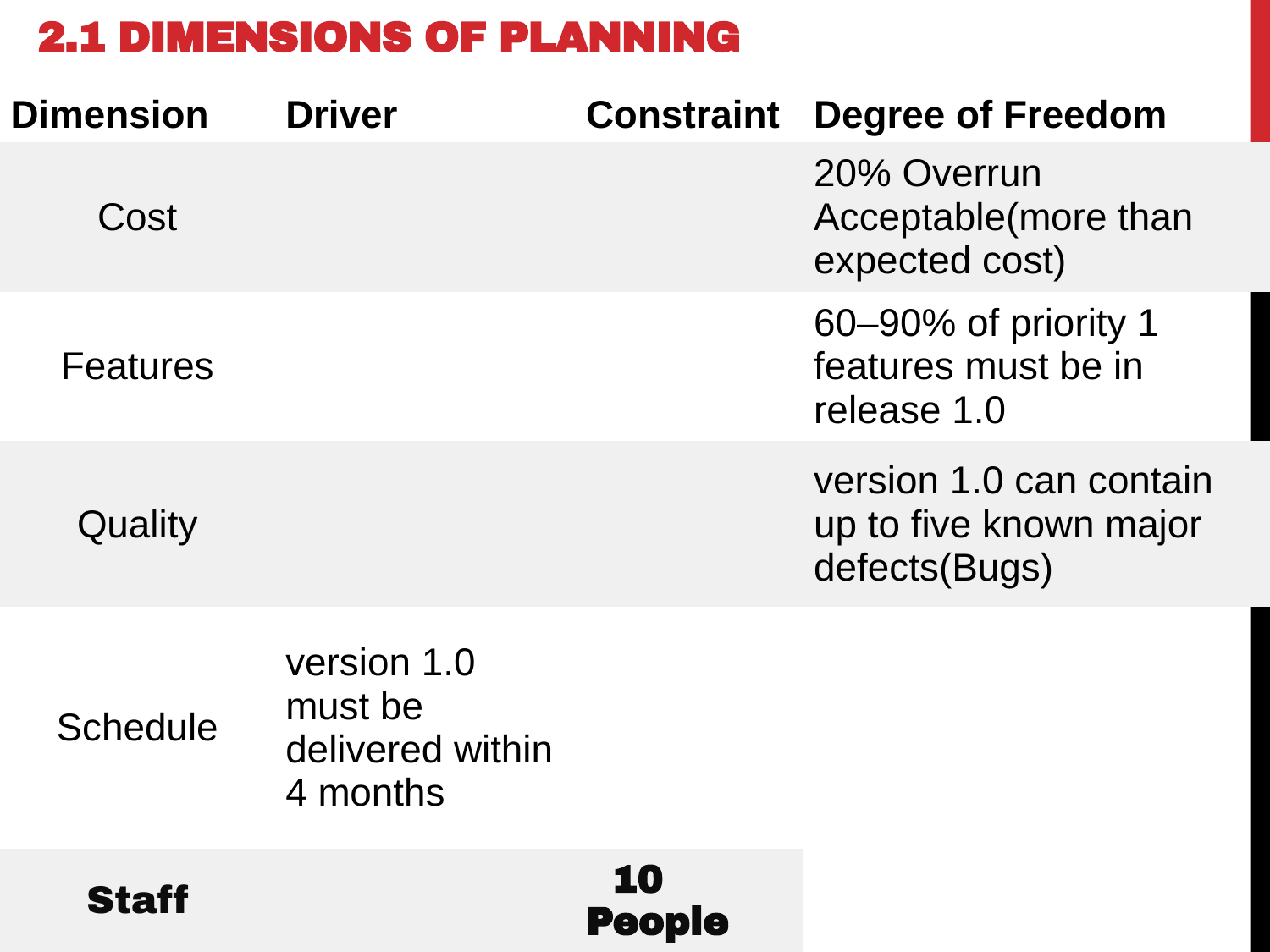

# 2.1 Dimensions of planning
| Dimension | Driver | Constraint | Degree of Freedom |
| --- | --- | --- | --- |
| Cost |  |  | 20% Overrun Acceptable(more than expected cost) |
| Features |  |  | 60–90% of priority 1 features must be in release 1.0 |
| Quality |  |  | version 1.0 can contain up to five known major defects(Bugs) |
| Schedule | version 1.0 must be delivered within 4 months |  |  |
| Staff |  | 10 People |  |